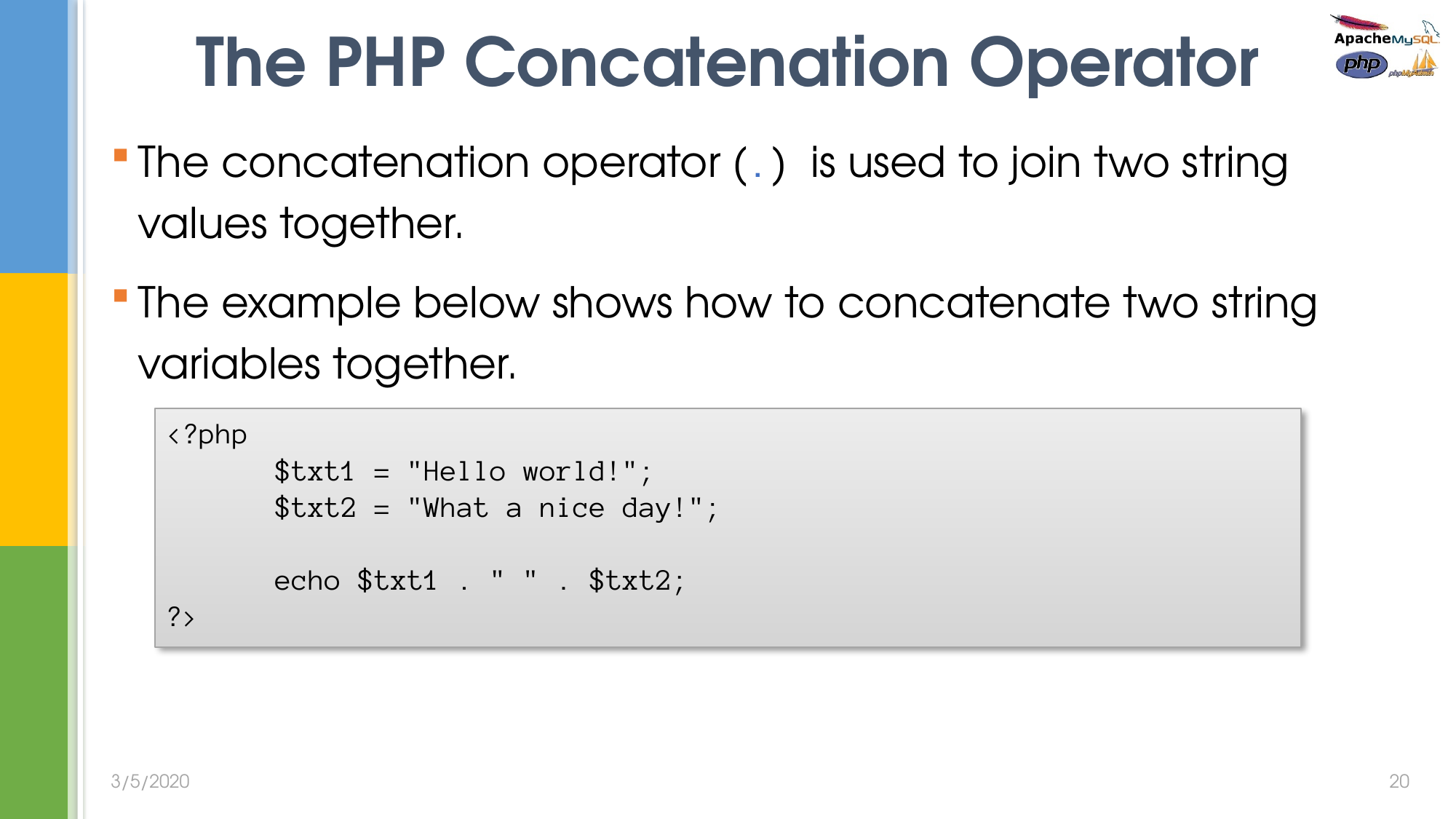

# The PHP Concatenation Operator
The concatenation operator (.)  is used to join two string values together.
The example below shows how to concatenate two string variables together.
<?php
	$txt1 = "Hello world!";
	$txt2 = "What a nice day!";

	echo $txt1 . " " . $txt2;
?>
20
3/5/2020